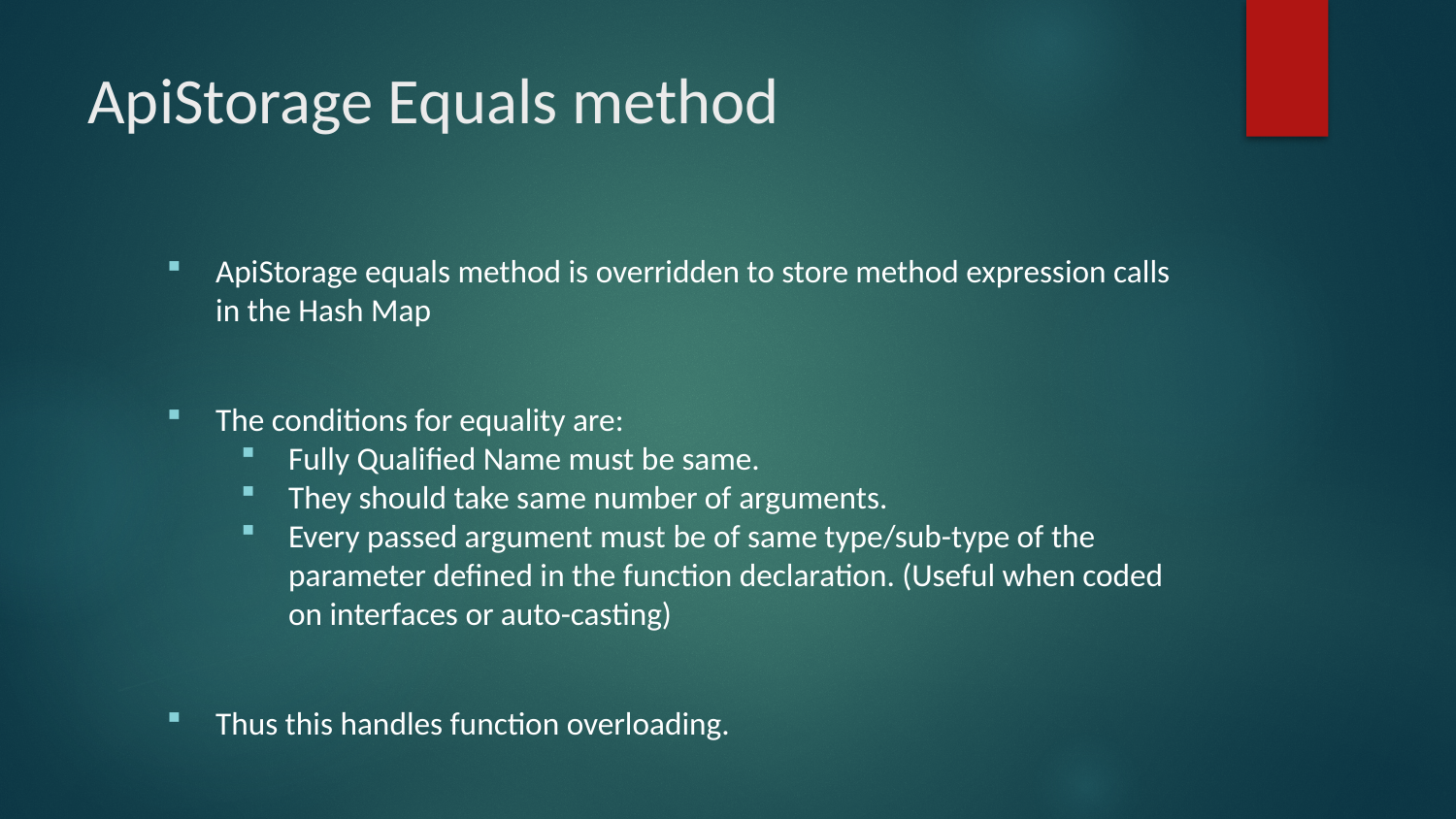

# ApiStorage Equals method
ApiStorage equals method is overridden to store method expression calls in the Hash Map

The conditions for equality are:
Fully Qualified Name must be same.
They should take same number of arguments.
Every passed argument must be of same type/sub-type of the parameter defined in the function declaration. (Useful when coded on interfaces or auto-casting)

Thus this handles function overloading.